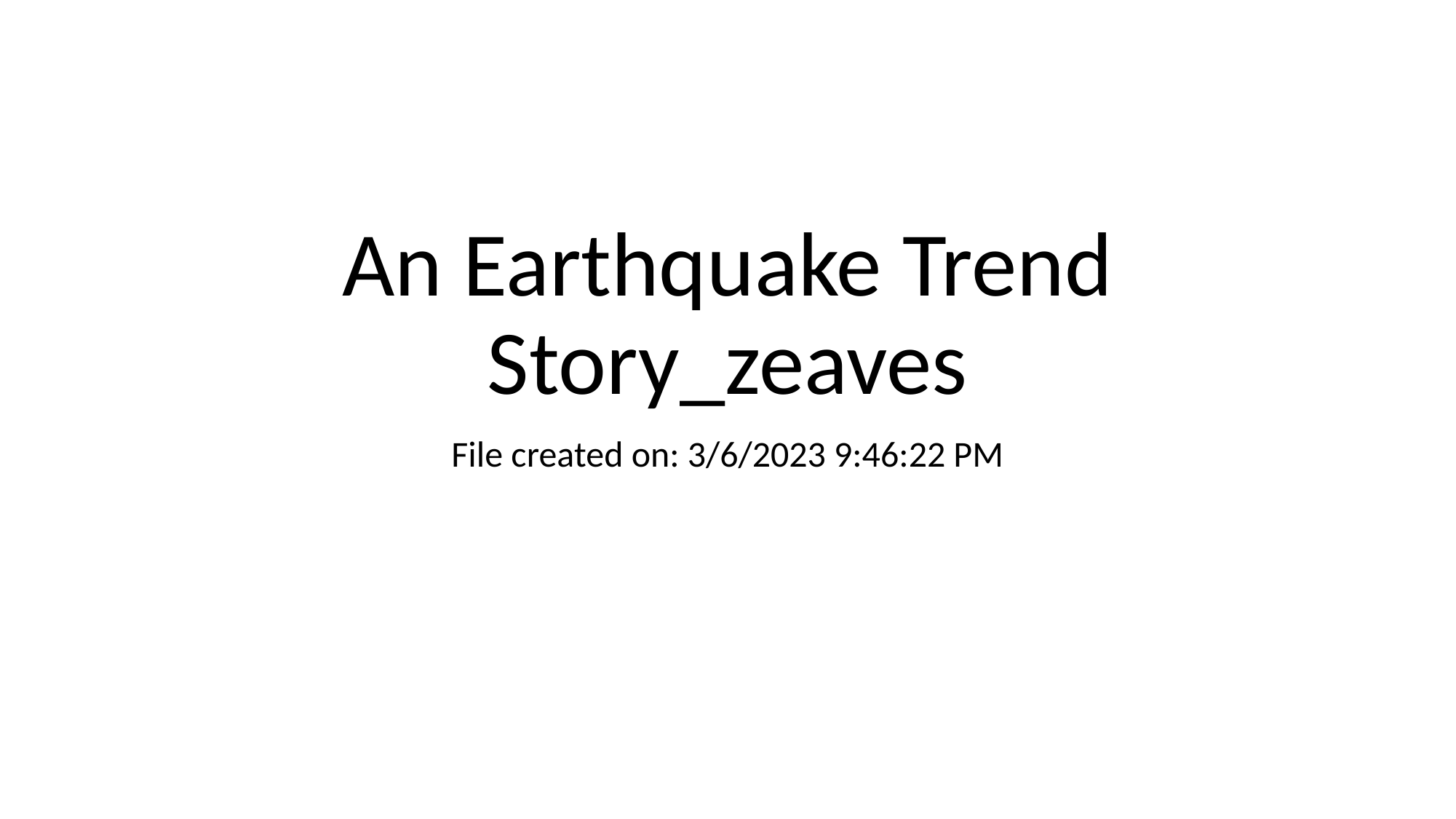

# An Earthquake Trend Story_zeaves
File created on: 3/6/2023 9:46:22 PM